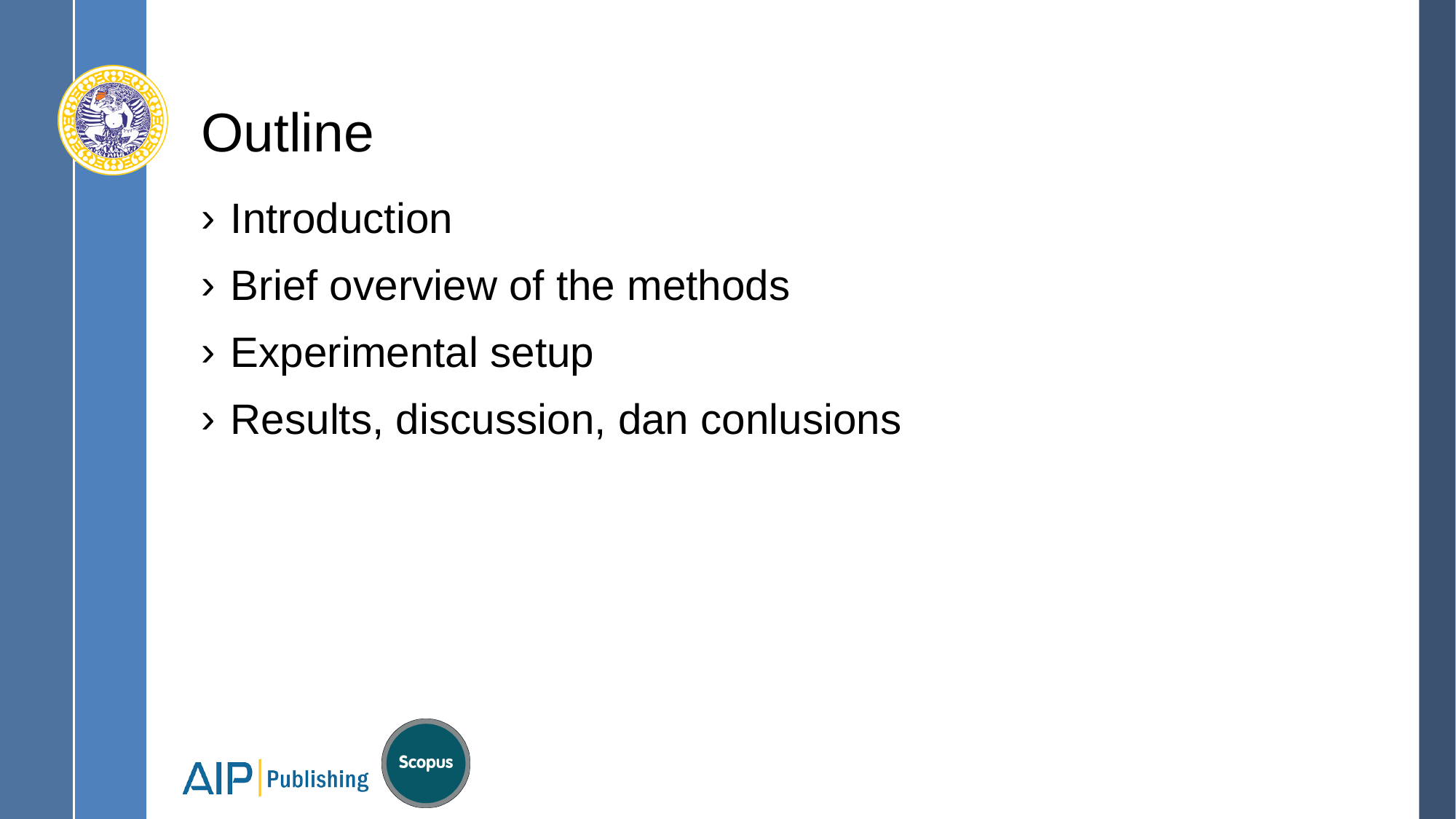

# Outline
Introduction
Brief overview of the methods
Experimental setup
Results, discussion, dan conlusions